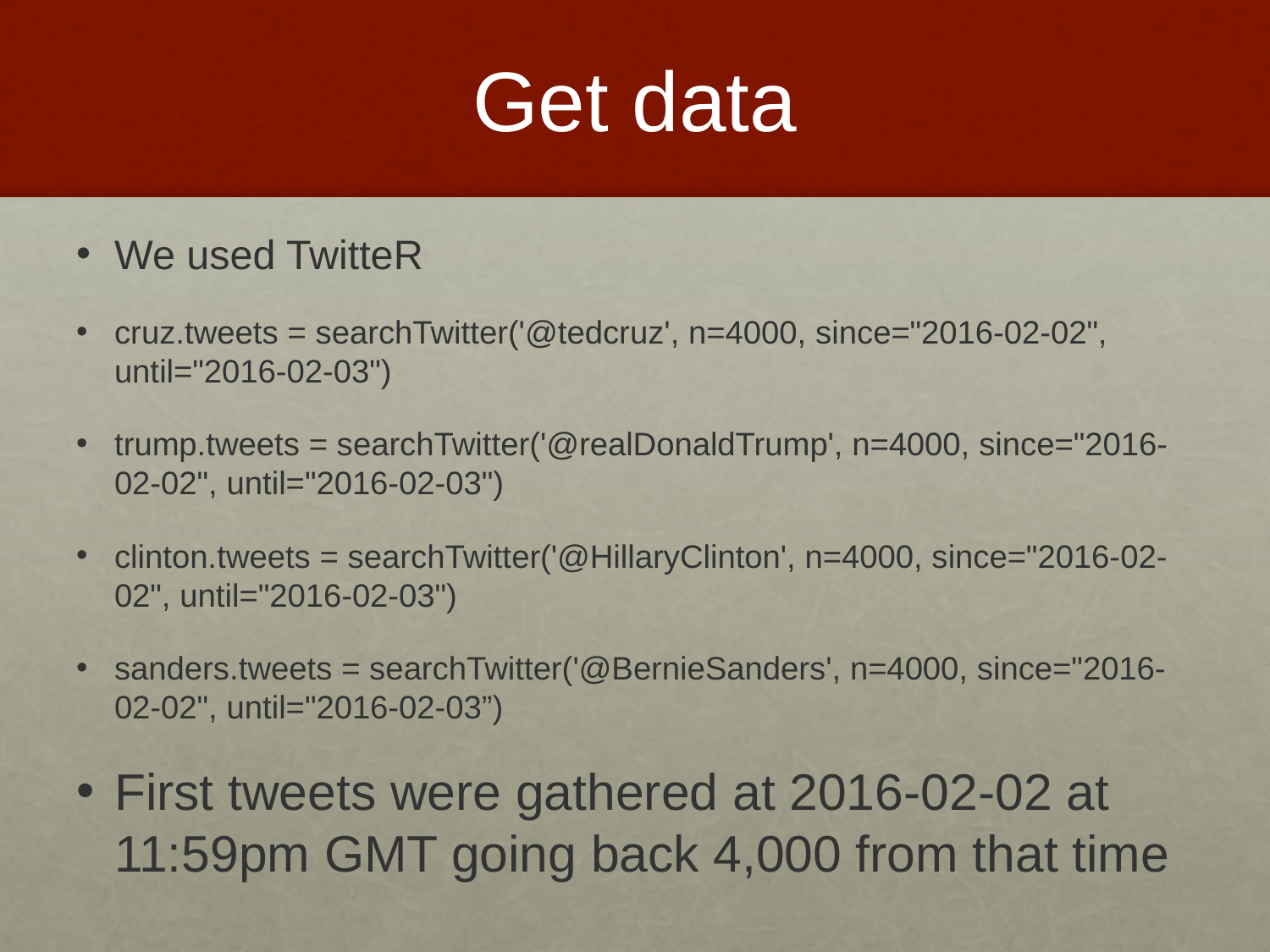

# Get data
We used TwitteR
cruz.tweets = searchTwitter('@tedcruz', n=4000, since="2016-02-02", until="2016-02-03")
trump.tweets = searchTwitter('@realDonaldTrump', n=4000, since="2016-02-02", until="2016-02-03")
clinton.tweets = searchTwitter('@HillaryClinton', n=4000, since="2016-02-02", until="2016-02-03")
sanders.tweets = searchTwitter('@BernieSanders', n=4000, since="2016-02-02", until="2016-02-03”)
First tweets were gathered at 2016-02-02 at 11:59pm GMT going back 4,000 from that time